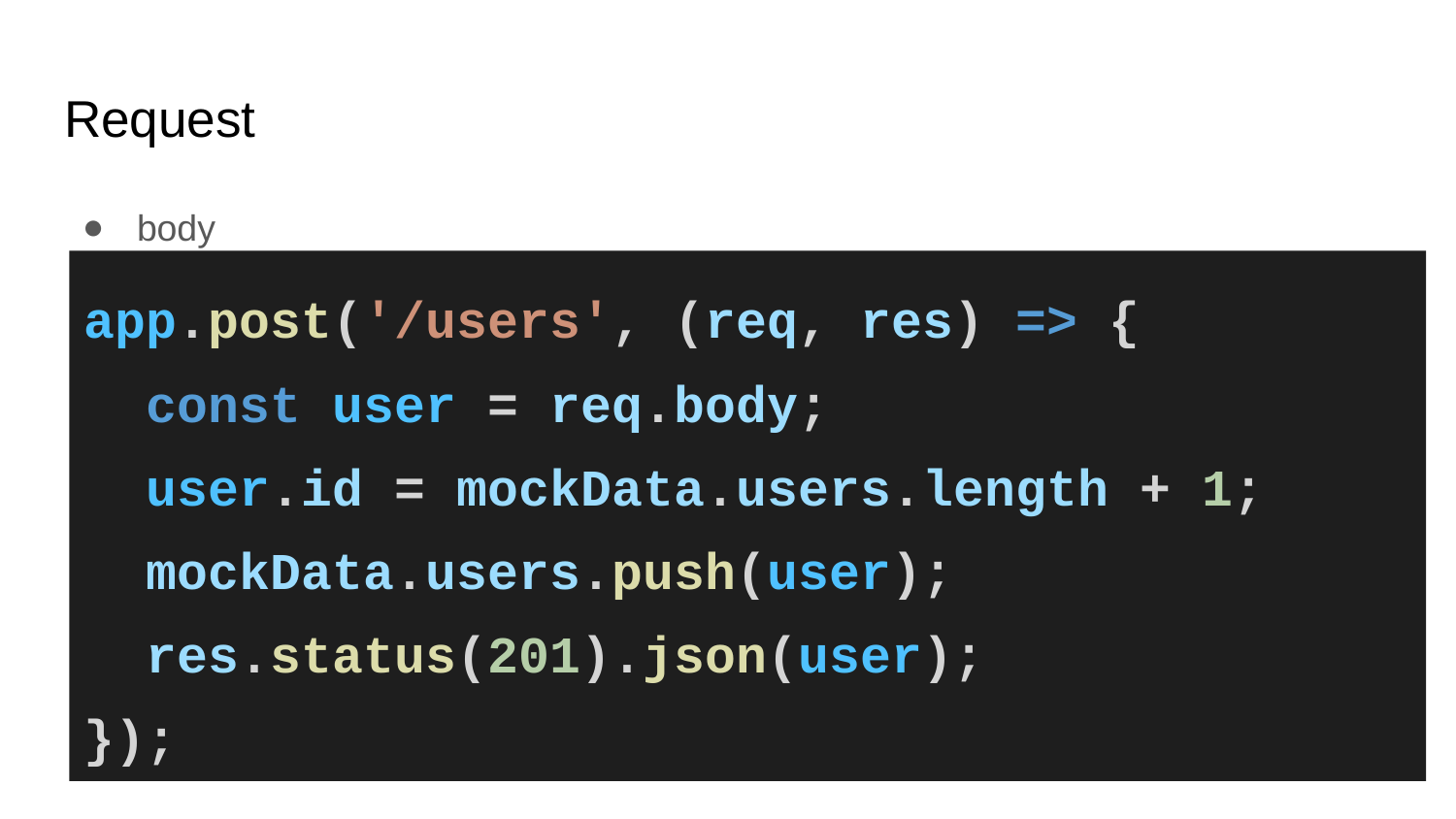

# Request
body

app.post('/users', (req, res) => {
  const user = req.body;
  user.id = mockData.users.length + 1;
  mockData.users.push(user);
  res.status(201).json(user);
});